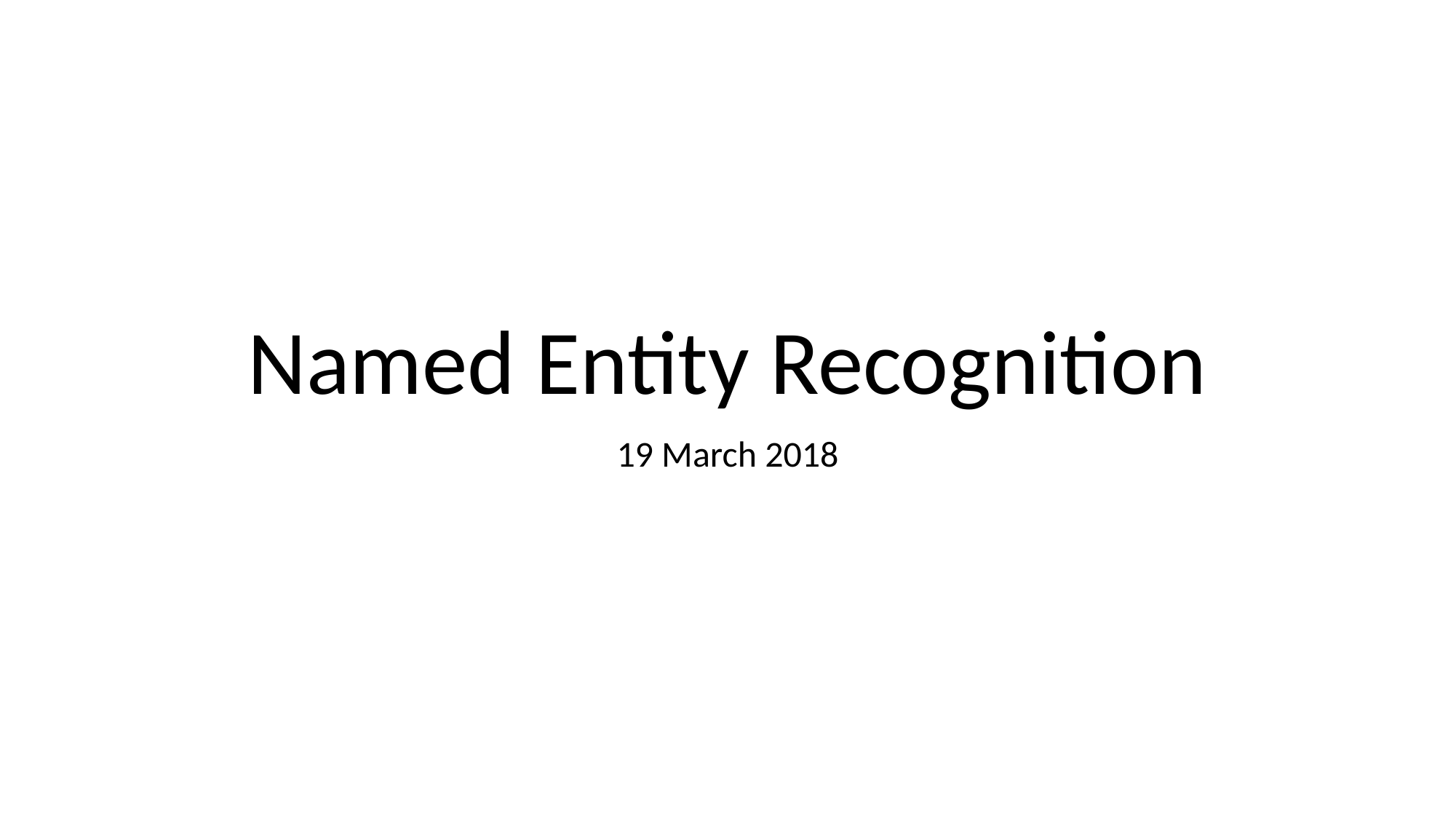

# Named Entity Recognition
19 March 2018